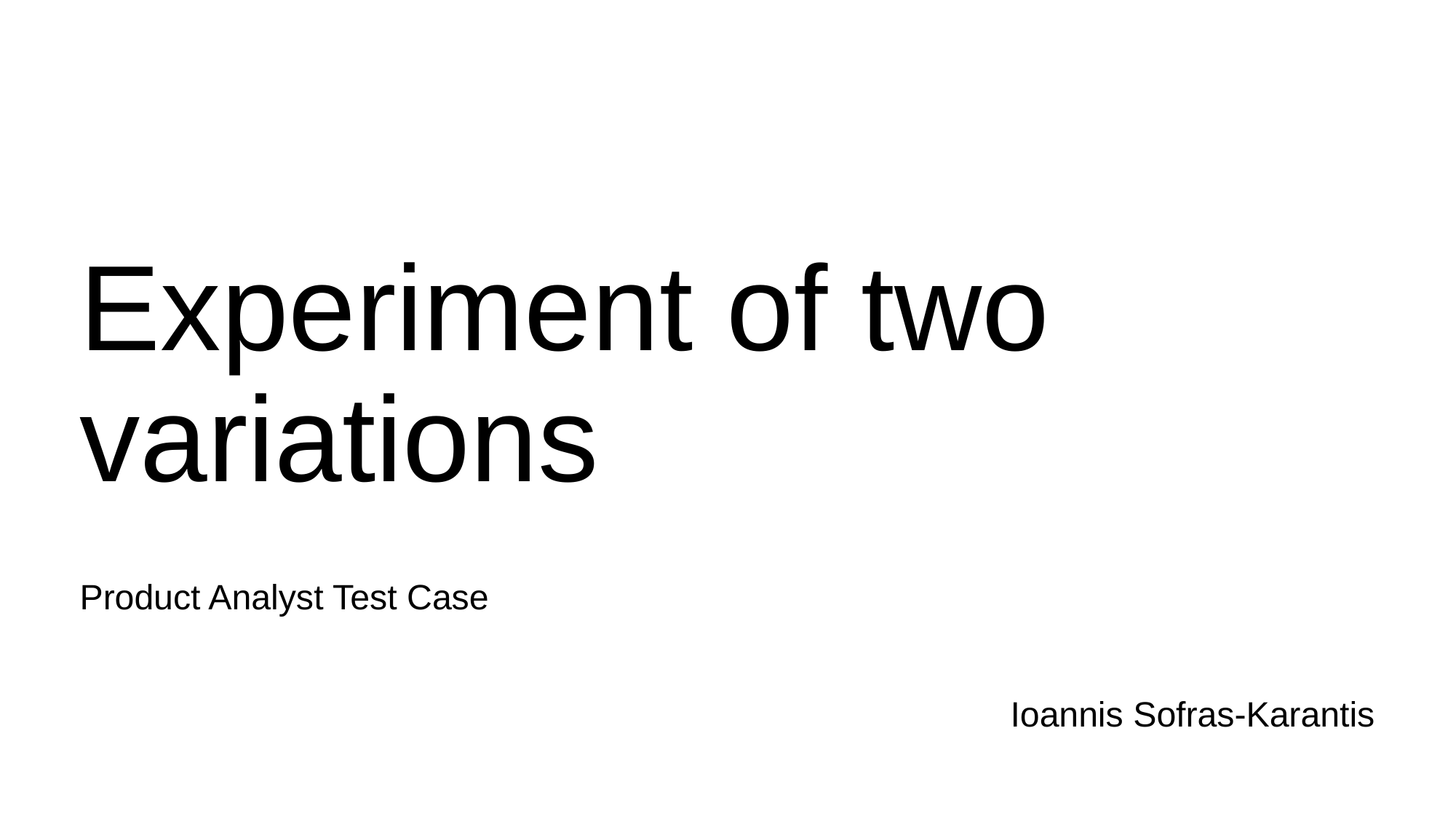

# Experiment of two variations
Product Analyst Test Case

Ioannis Sofras-Karantis